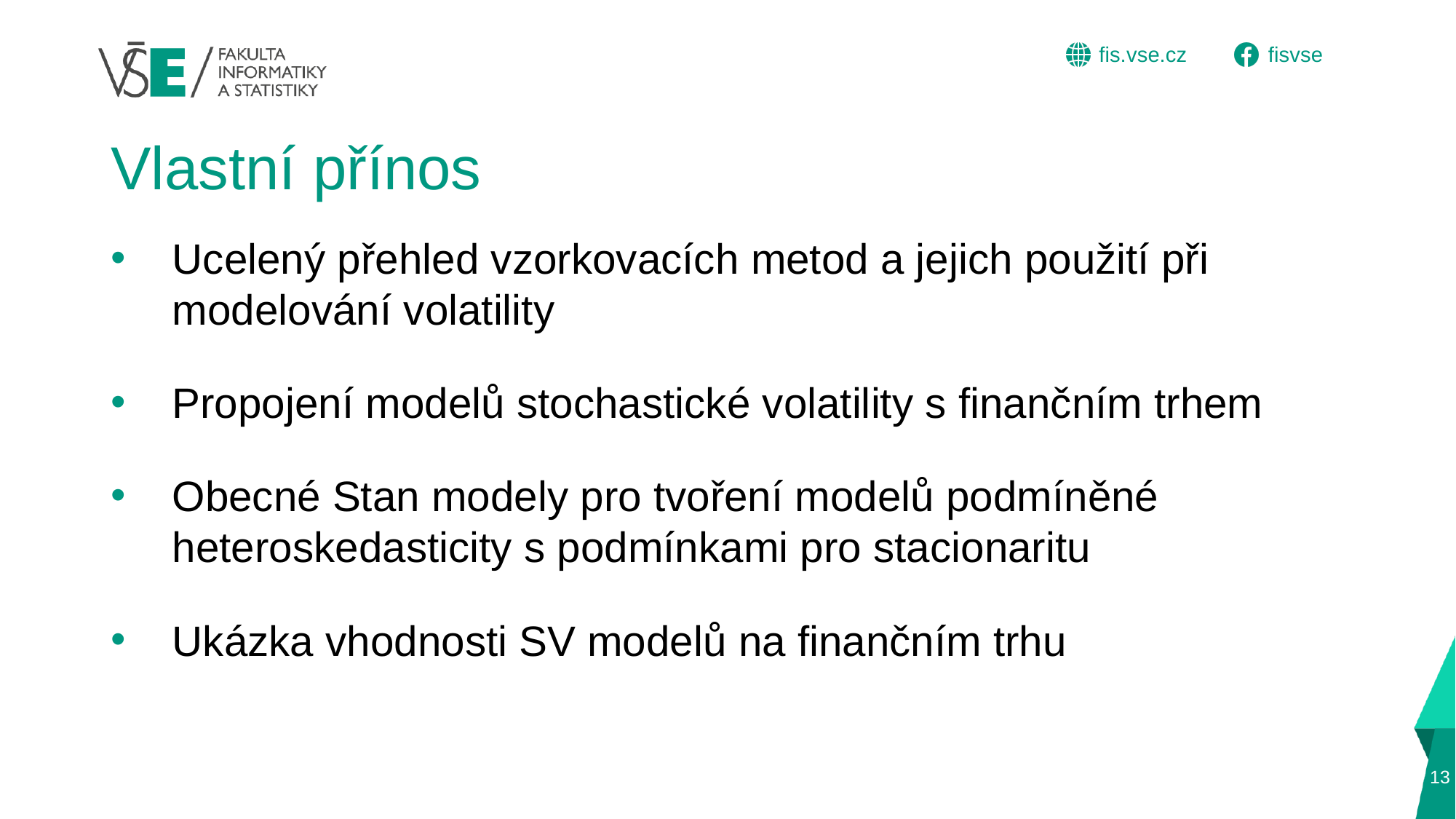

# Vlastní přínos
Ucelený přehled vzorkovacích metod a jejich použití při modelování volatility
Propojení modelů stochastické volatility s finančním trhem
Obecné Stan modely pro tvoření modelů podmíněné heteroskedasticity s podmínkami pro stacionaritu
Ukázka vhodnosti SV modelů na finančním trhu